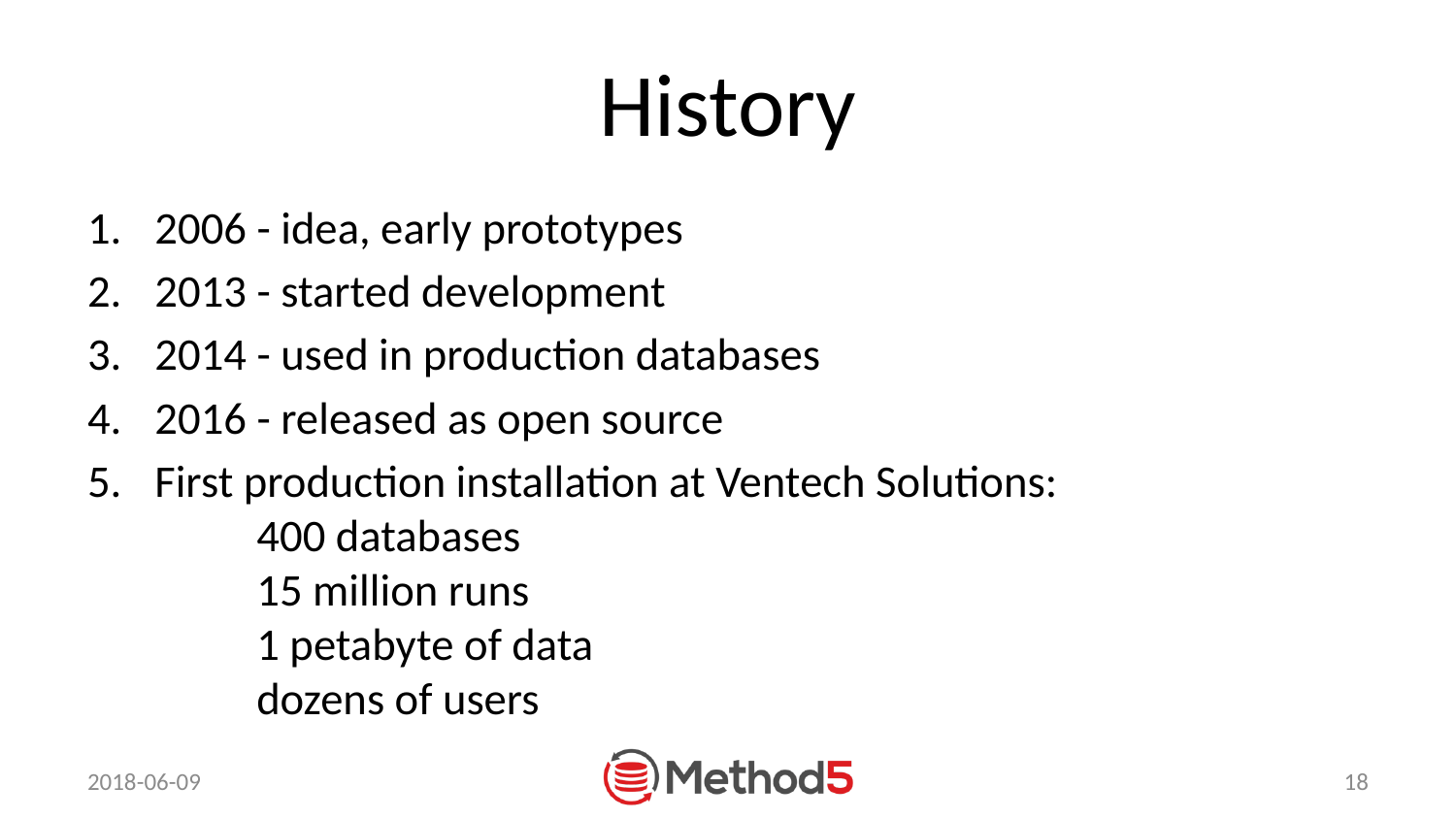

# History
2006 - idea, early prototypes
2013 - started development
2014 - used in production databases
2016 - released as open source
First production installation at Ventech Solutions:
	400 databases
	15 million runs
	1 petabyte of data
	dozens of users

2018-06-09
18